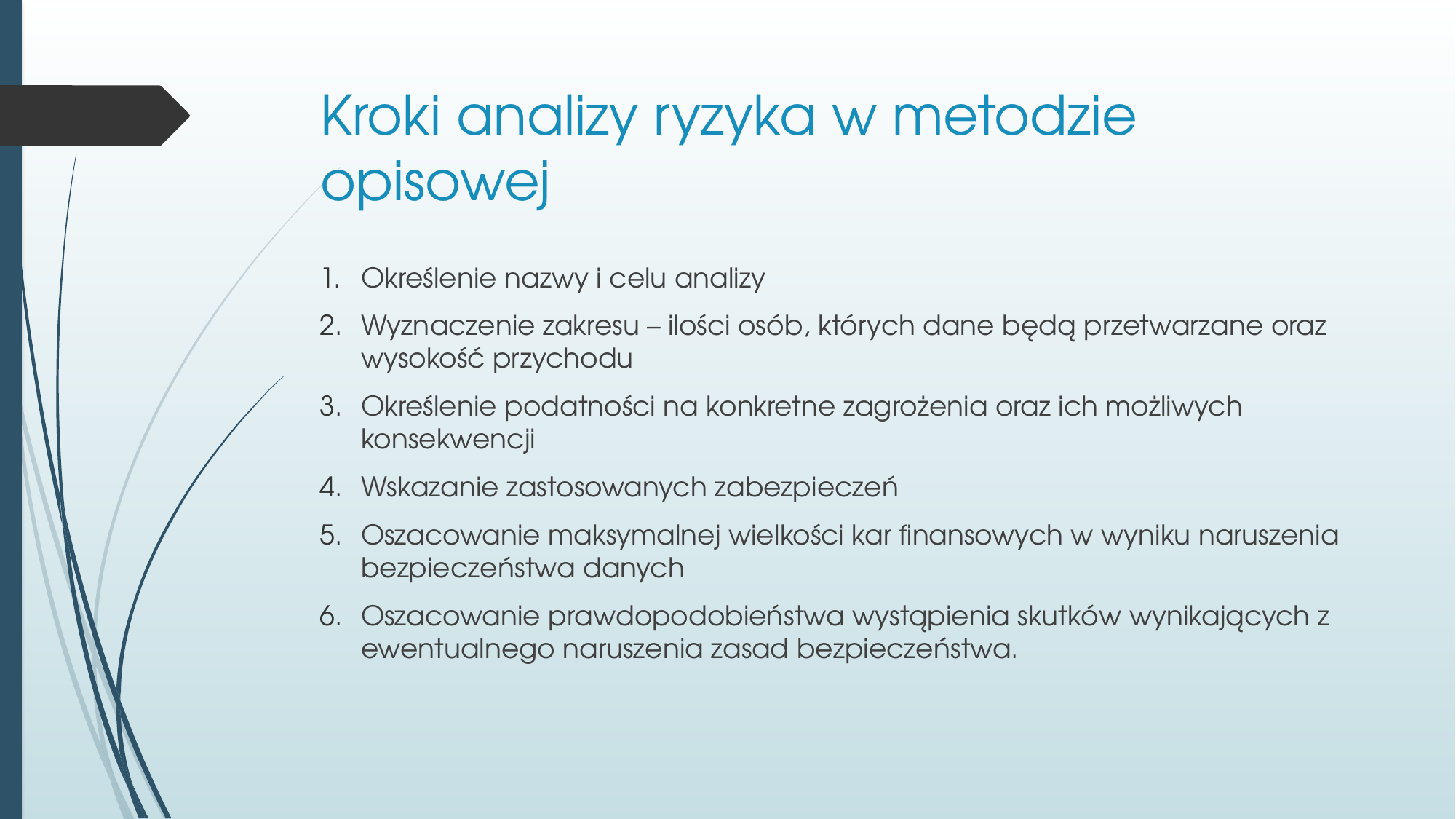

# Kroki analizy ryzyka w metodzie opisowej
Określenie nazwy i celu analizy
Wyznaczenie zakresu – ilości osób, których dane będą przetwarzane oraz wysokość przychodu
Określenie podatności na konkretne zagrożenia oraz ich możliwych konsekwencji
Wskazanie zastosowanych zabezpieczeń
Oszacowanie maksymalnej wielkości kar finansowych w wyniku naruszenia bezpieczeństwa danych
Oszacowanie prawdopodobieństwa wystąpienia skutków wynikających z ewentualnego naruszenia zasad bezpieczeństwa.